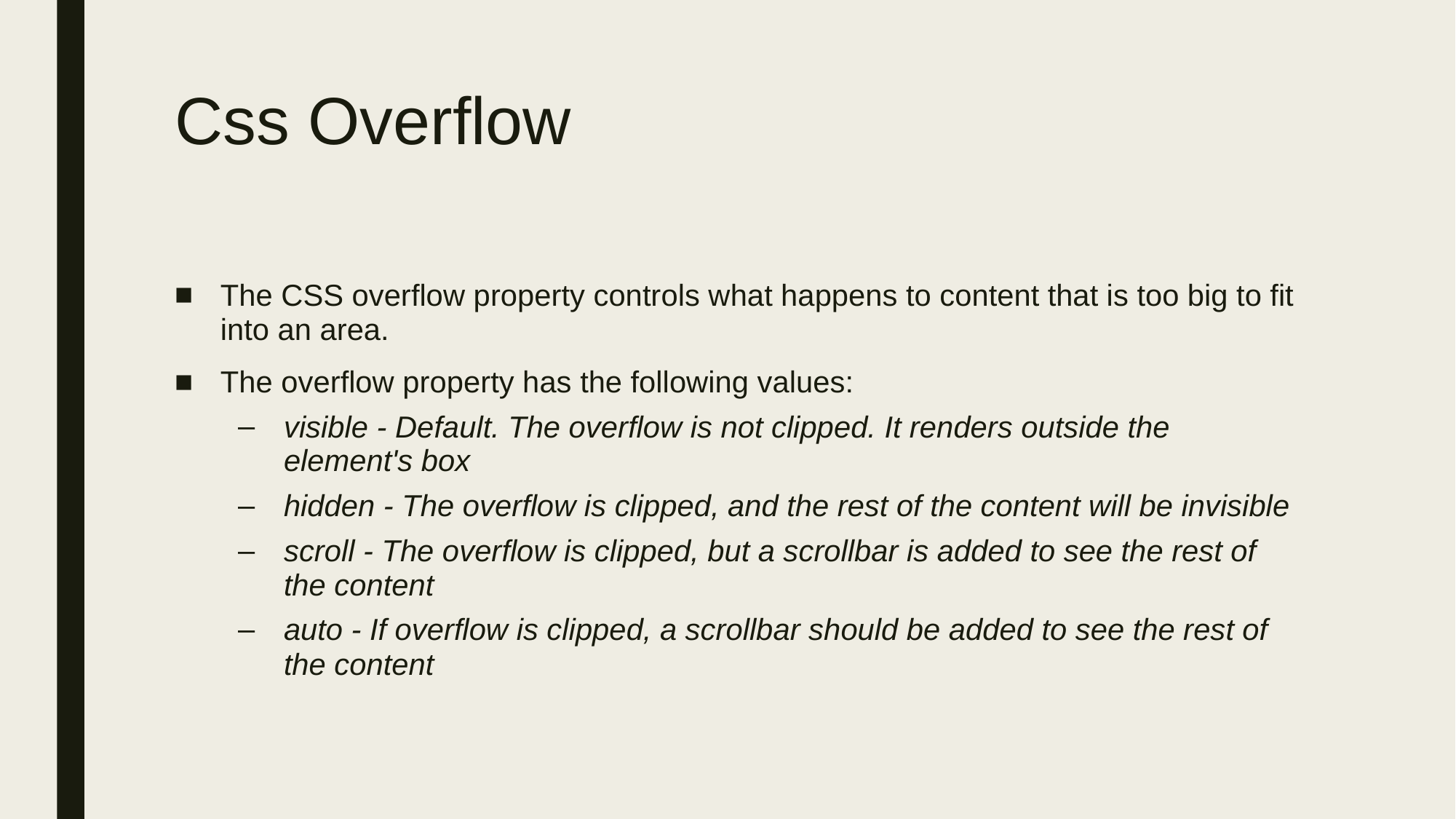

# Css Overflow
The CSS overflow property controls what happens to content that is too big to fit into an area.
The overflow property has the following values:
visible - Default. The overflow is not clipped. It renders outside the element's box
hidden - The overflow is clipped, and the rest of the content will be invisible
scroll - The overflow is clipped, but a scrollbar is added to see the rest of the content
auto - If overflow is clipped, a scrollbar should be added to see the rest of the content